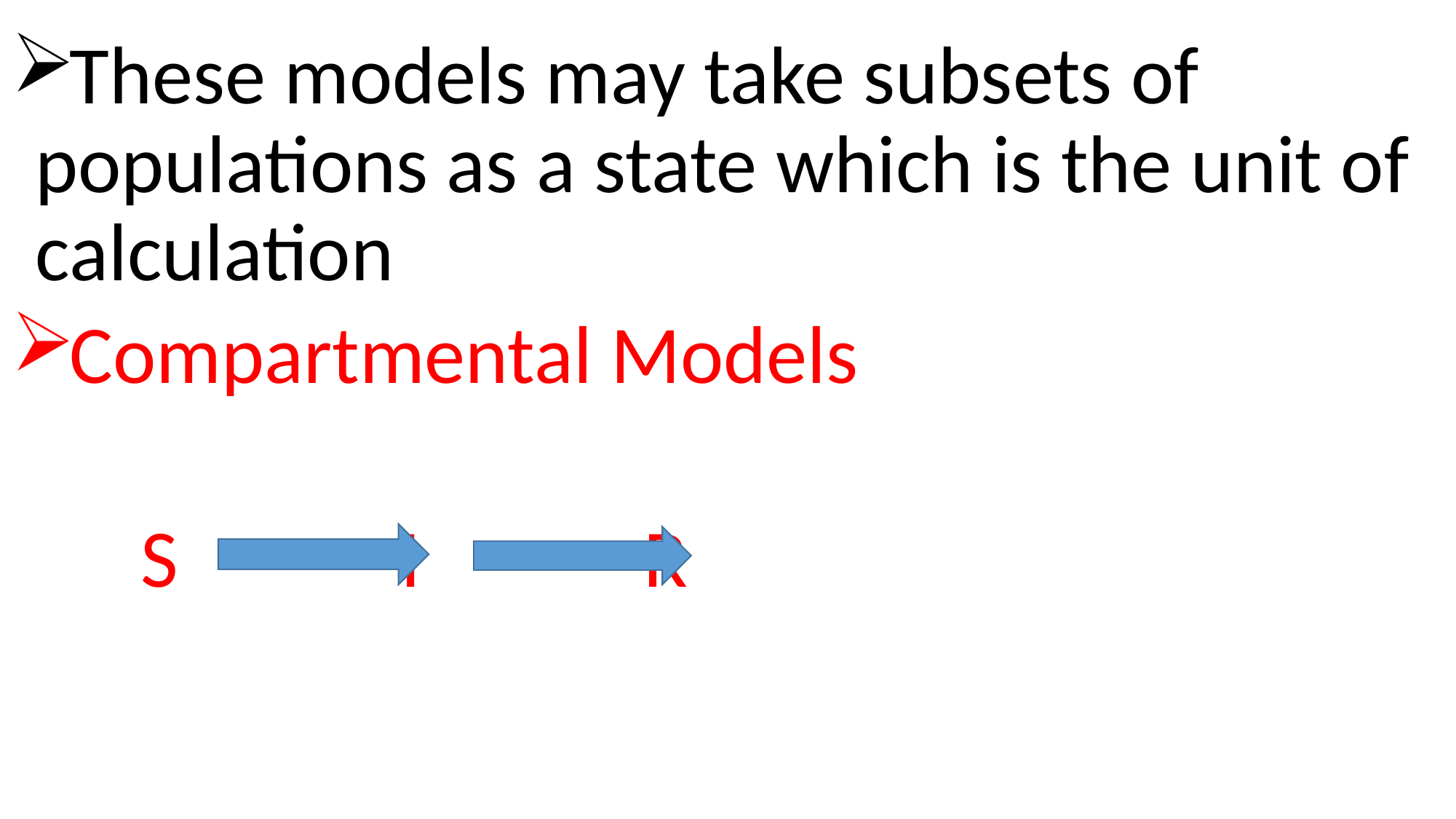

# .
These models may take subsets of populations as a state which is the unit of calculation
Compartmental Models

       S            I            R